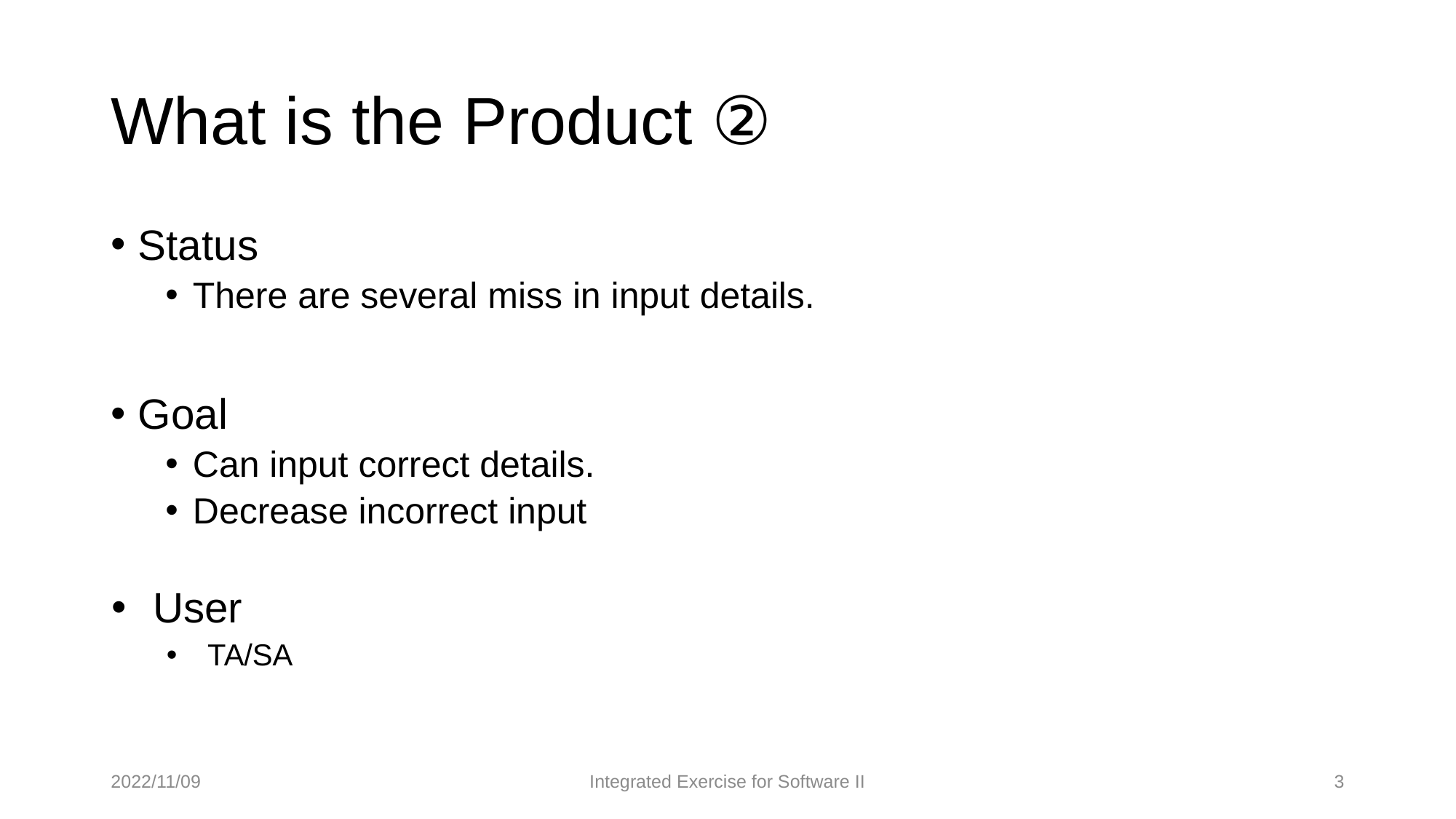

# What is the Product ②
Status
There are several miss in input details.

Goal
Can input correct details.
Decrease incorrect input

User
TA/SA

2022/11/09
Integrated Exercise for Software II
3